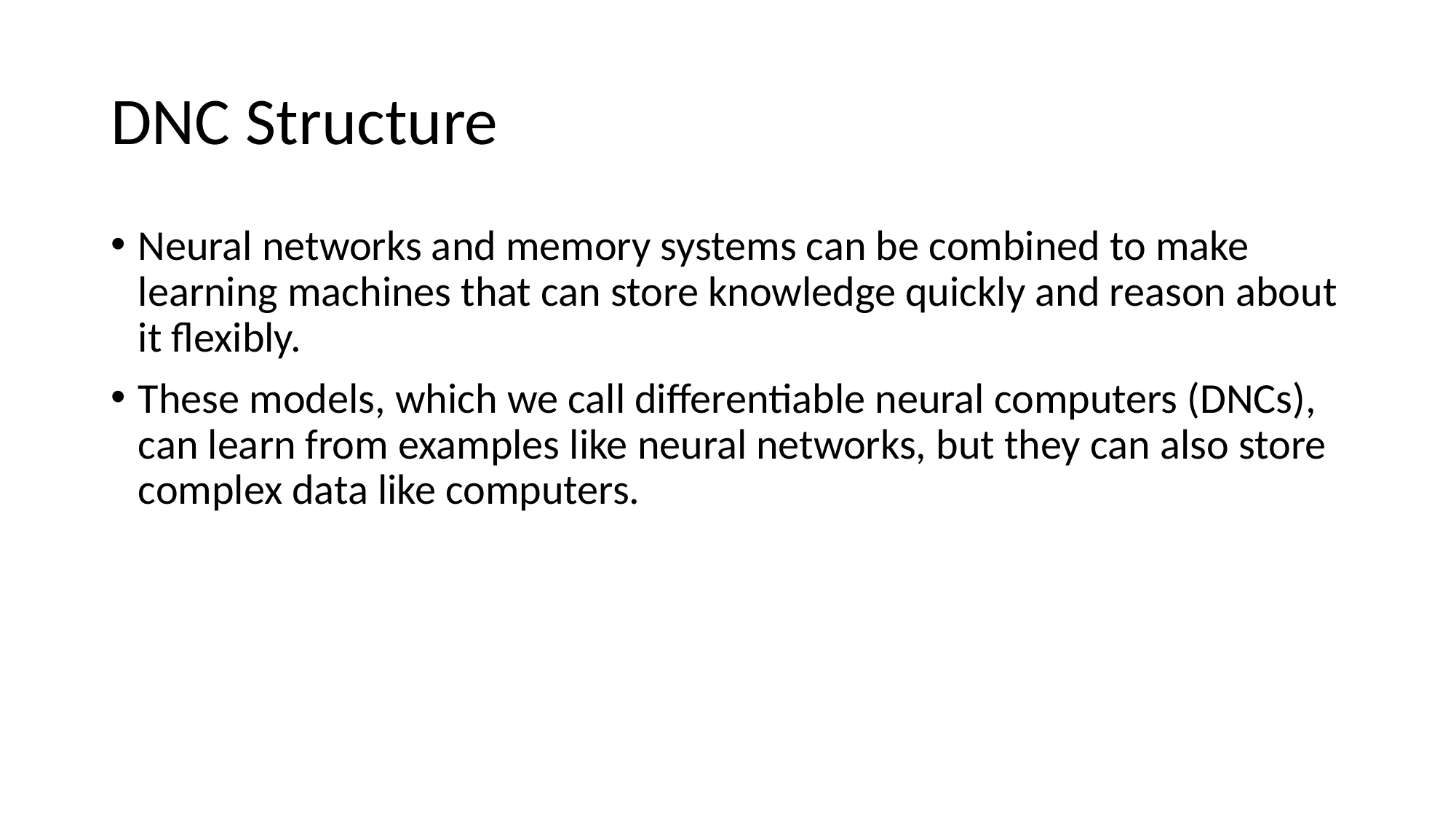

# DNC Structure
Neural networks and memory systems can be combined to make learning machines that can store knowledge quickly and reason about it flexibly.
These models, which we call differentiable neural computers (DNCs), can learn from examples like neural networks, but they can also store complex data like computers.